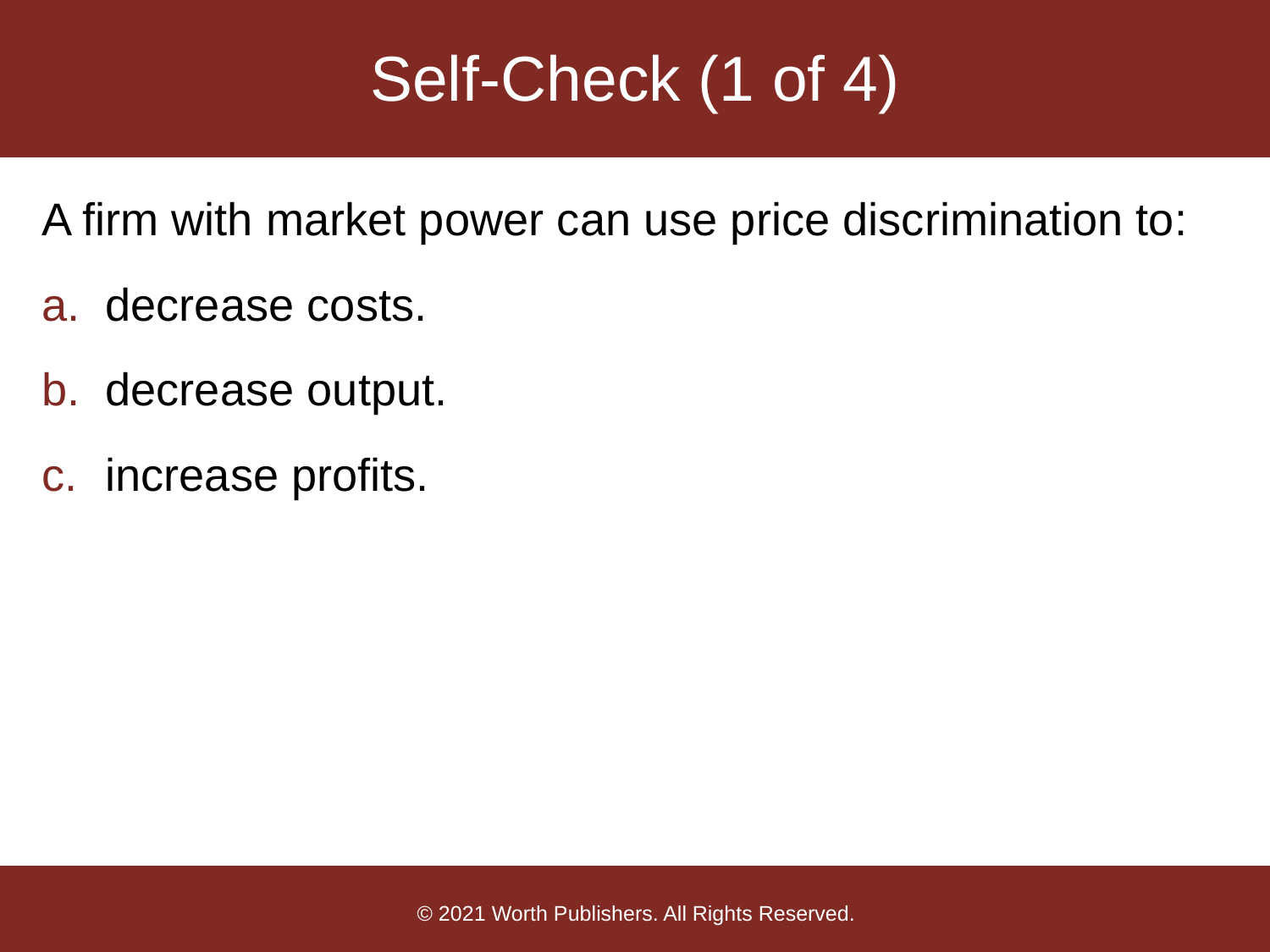

# Self-Check (1 of 4)
A firm with market power can use price discrimination to:
decrease costs.
decrease output.
increase profits.